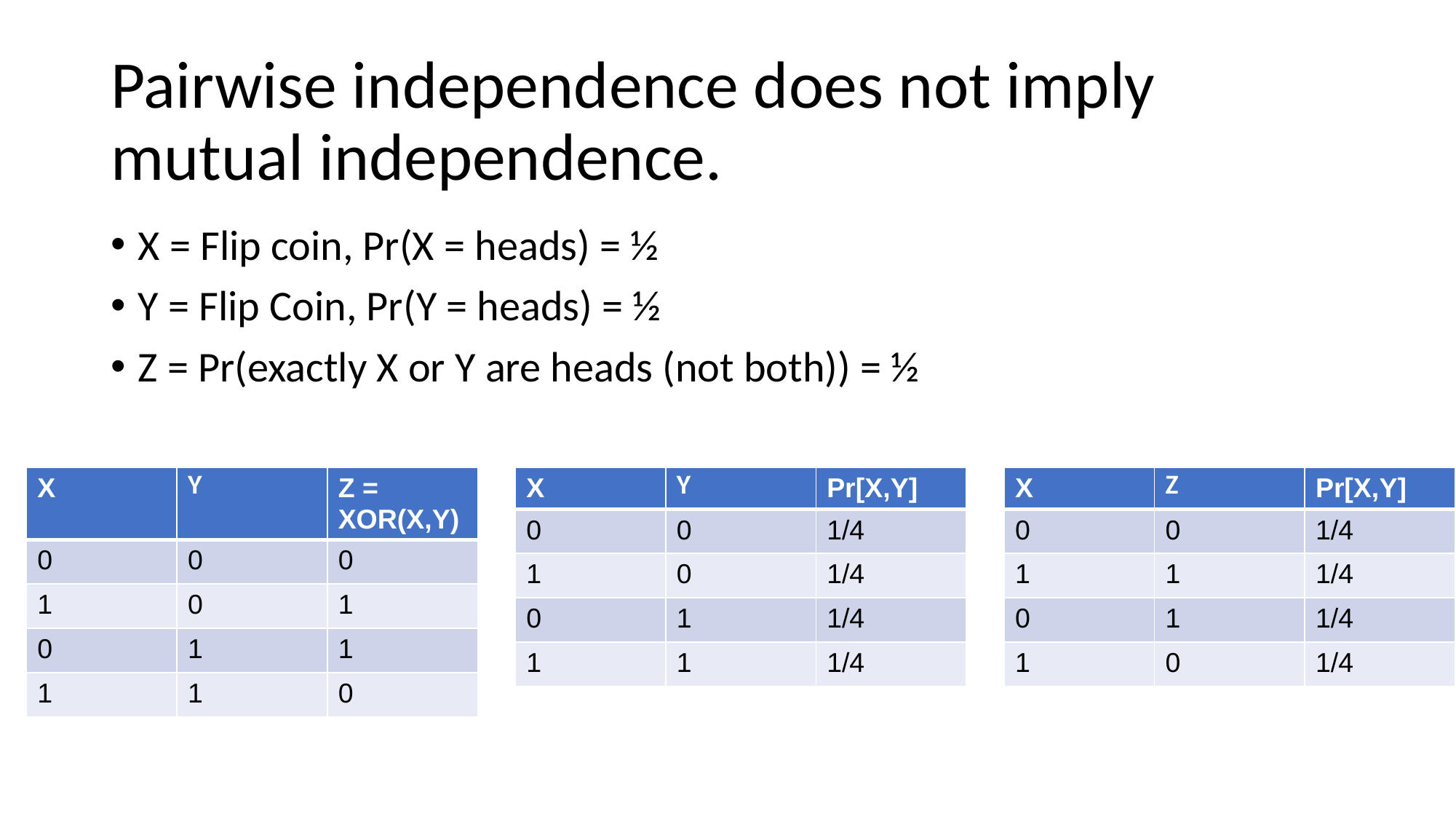

# Pairwise independence does not imply mutual independence.
X = Flip coin, Pr(X = heads) = ½
Y = Flip Coin, Pr(Y = heads) = ½
Z = Pr(exactly X or Y are heads (not both)) = ½
| X | Y | Z = XOR(X,Y) |
| --- | --- | --- |
| 0 | 0 | 0 |
| 1 | 0 | 1 |
| 0 | 1 | 1 |
| 1 | 1 | 0 |
| X | Y | Pr[X,Y] |
| --- | --- | --- |
| 0 | 0 | 1/4 |
| 1 | 0 | 1/4 |
| 0 | 1 | 1/4 |
| 1 | 1 | 1/4 |
| X | Z | Pr[X,Y] |
| --- | --- | --- |
| 0 | 0 | 1/4 |
| 1 | 1 | 1/4 |
| 0 | 1 | 1/4 |
| 1 | 0 | 1/4 |